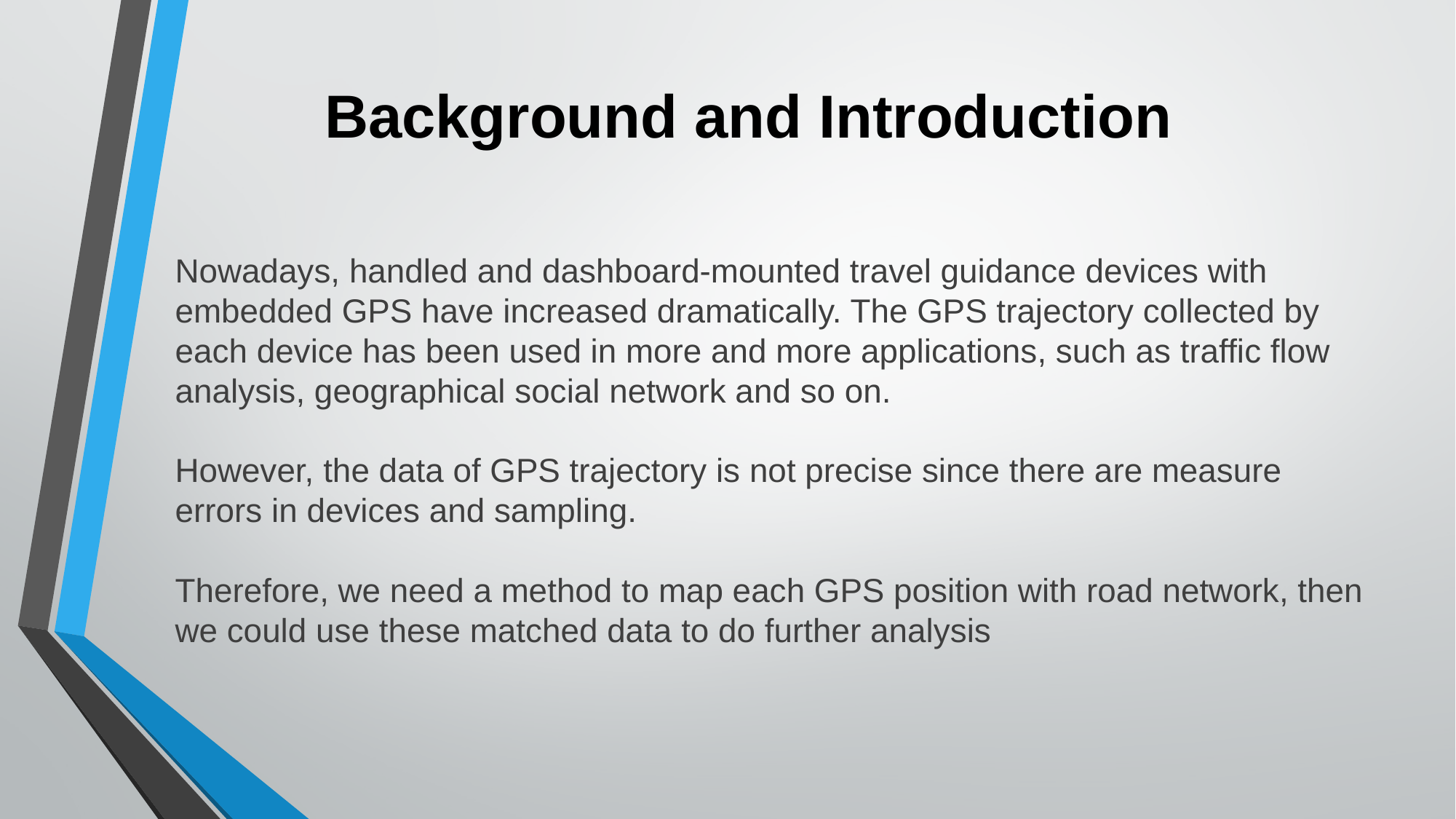

# Background and Introduction
Nowadays, handled and dashboard-mounted travel guidance devices with embedded GPS have increased dramatically. The GPS trajectory collected by each device has been used in more and more applications, such as traffic flow analysis, geographical social network and so on.

However, the data of GPS trajectory is not precise since there are measure errors in devices and sampling.

Therefore, we need a method to map each GPS position with road network, then we could use these matched data to do further analysis